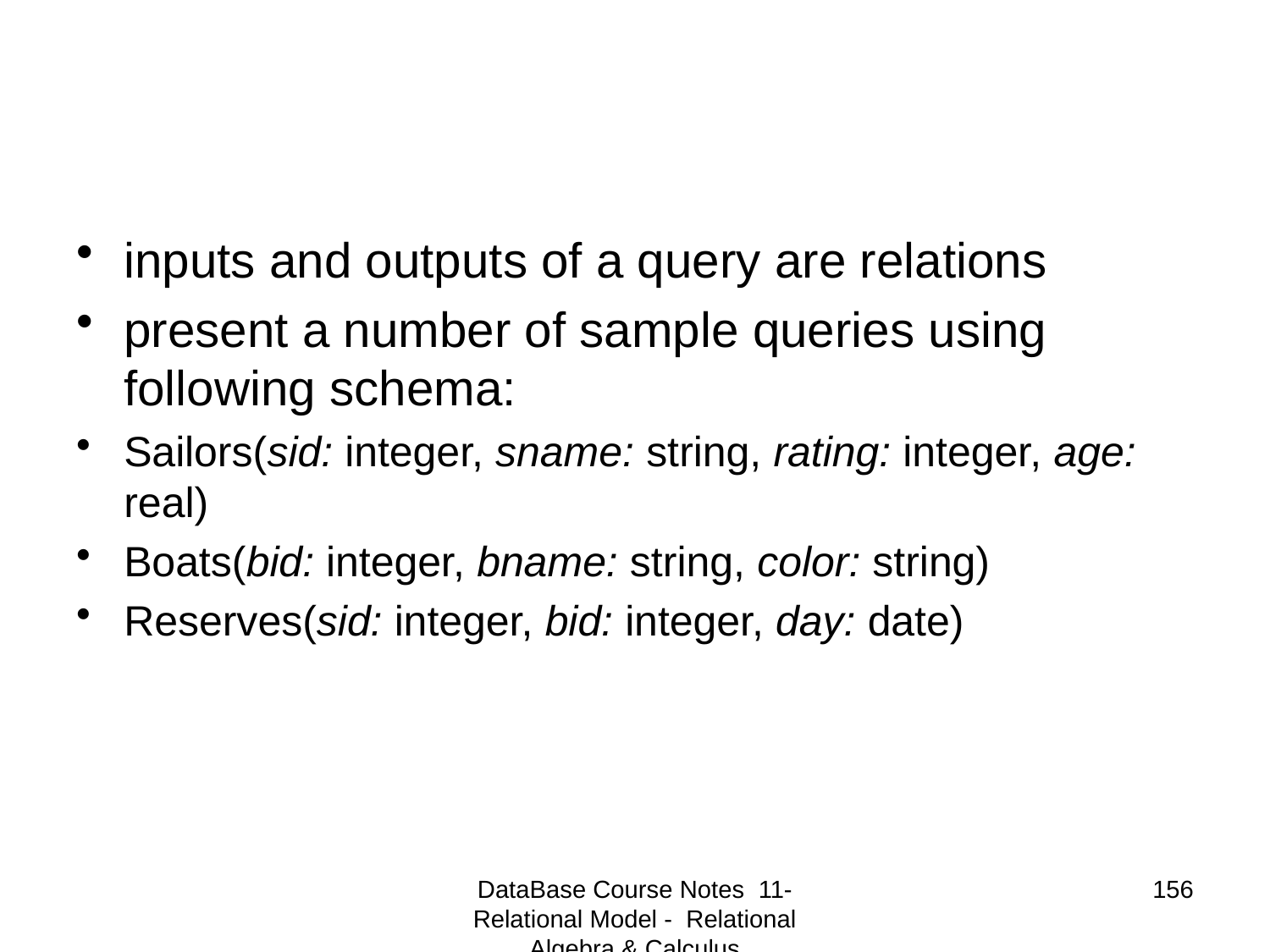

#
inputs and outputs of a query are relations
present a number of sample queries using  following schema:
Sailors(sid: integer, sname: string, rating: integer, age: real)
Boats(bid: integer, bname: string, color: string)
Reserves(sid: integer, bid: integer, day: date)
DataBase Course Notes  11- Relational Model -  Relational Algebra & Calculus
156